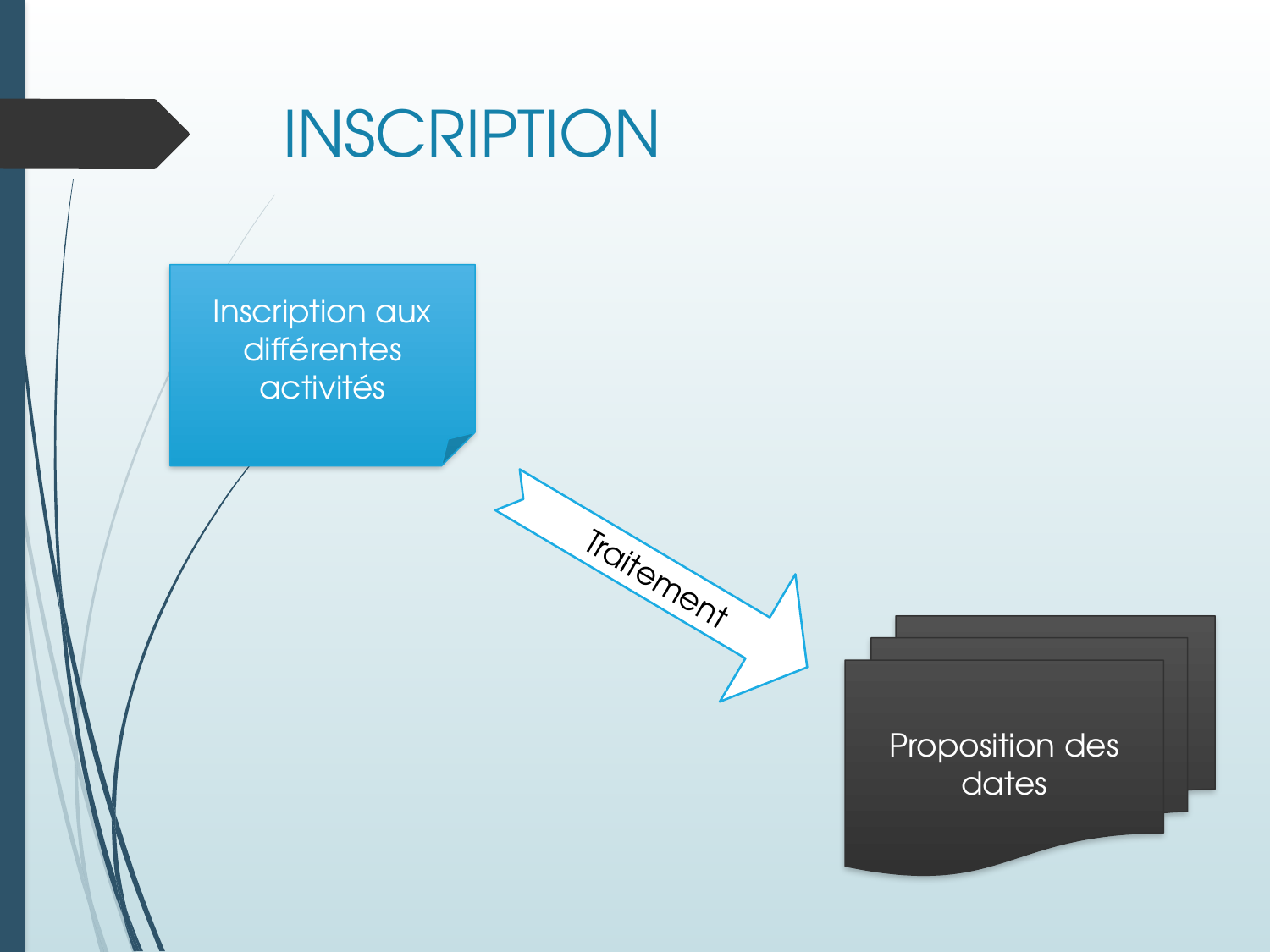

# INSCRIPTION
Inscription aux différentes activités
Traitement
Proposition des dates